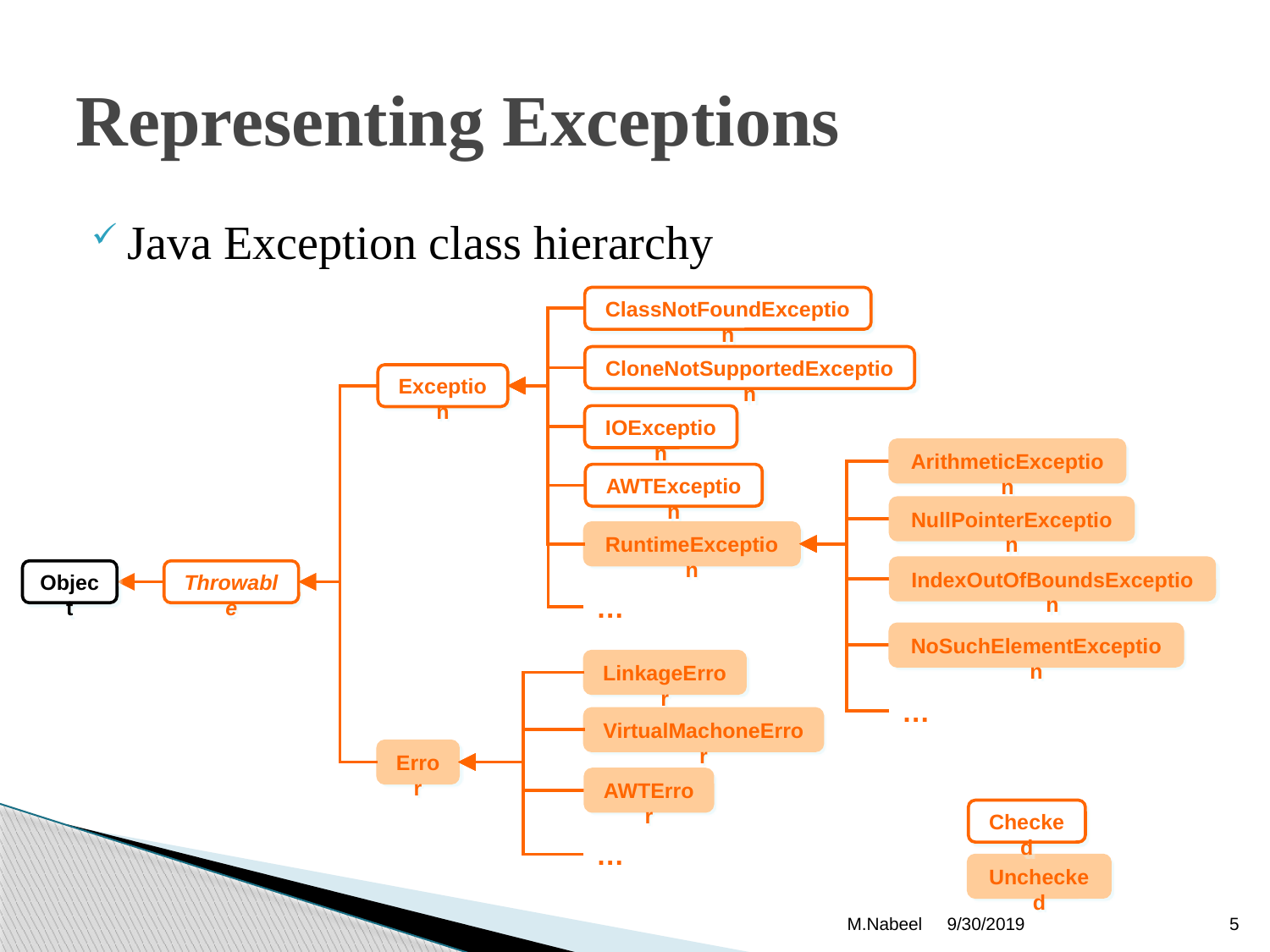

# Representing Exceptions
Java Exception class hierarchy
ClassNotFoundException
CloneNotSupportedException
Exception
IOException
ArithmeticException
AWTException
NullPointerException
RuntimeException
IndexOutOfBoundsException
Object
Throwable
…
NoSuchElementException
LinkageError
…
VirtualMachoneError
Error
AWTError
Checked
…
Unchecked
M.Nabeel
9/30/2019
5